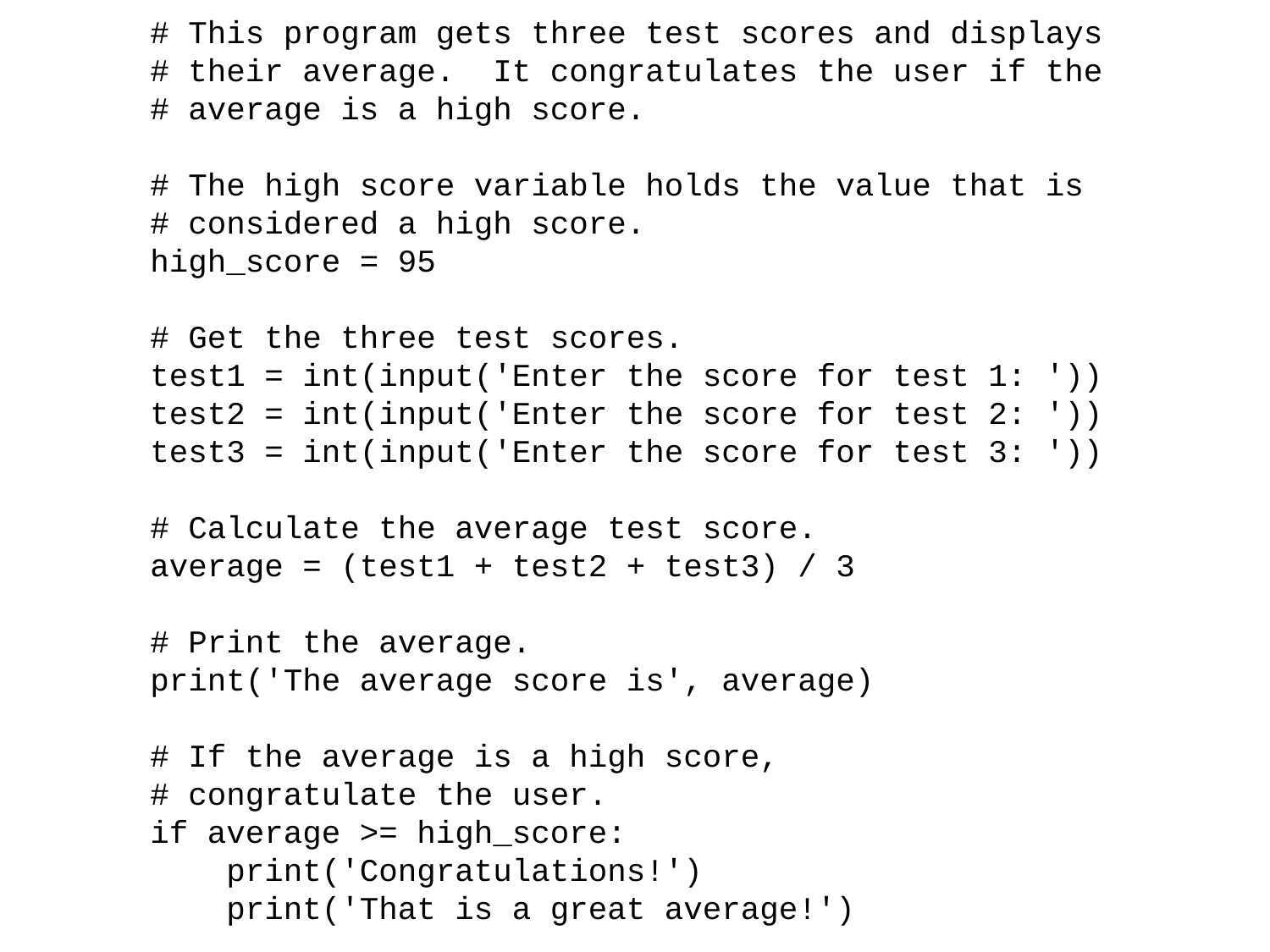

# This program gets three test scores and displays
# their average.  It congratulates the user if the
# average is a high score.

# The high score variable holds the value that is
# considered a high score.
high_score = 95

# Get the three test scores.
test1 = int(input('Enter the score for test 1: '))
test2 = int(input('Enter the score for test 2: '))
test3 = int(input('Enter the score for test 3: '))

# Calculate the average test score.
average = (test1 + test2 + test3) / 3

# Print the average.
print('The average score is', average)

# If the average is a high score,
# congratulate the user.
if average >= high_score:
    print('Congratulations!')
    print('That is a great average!')